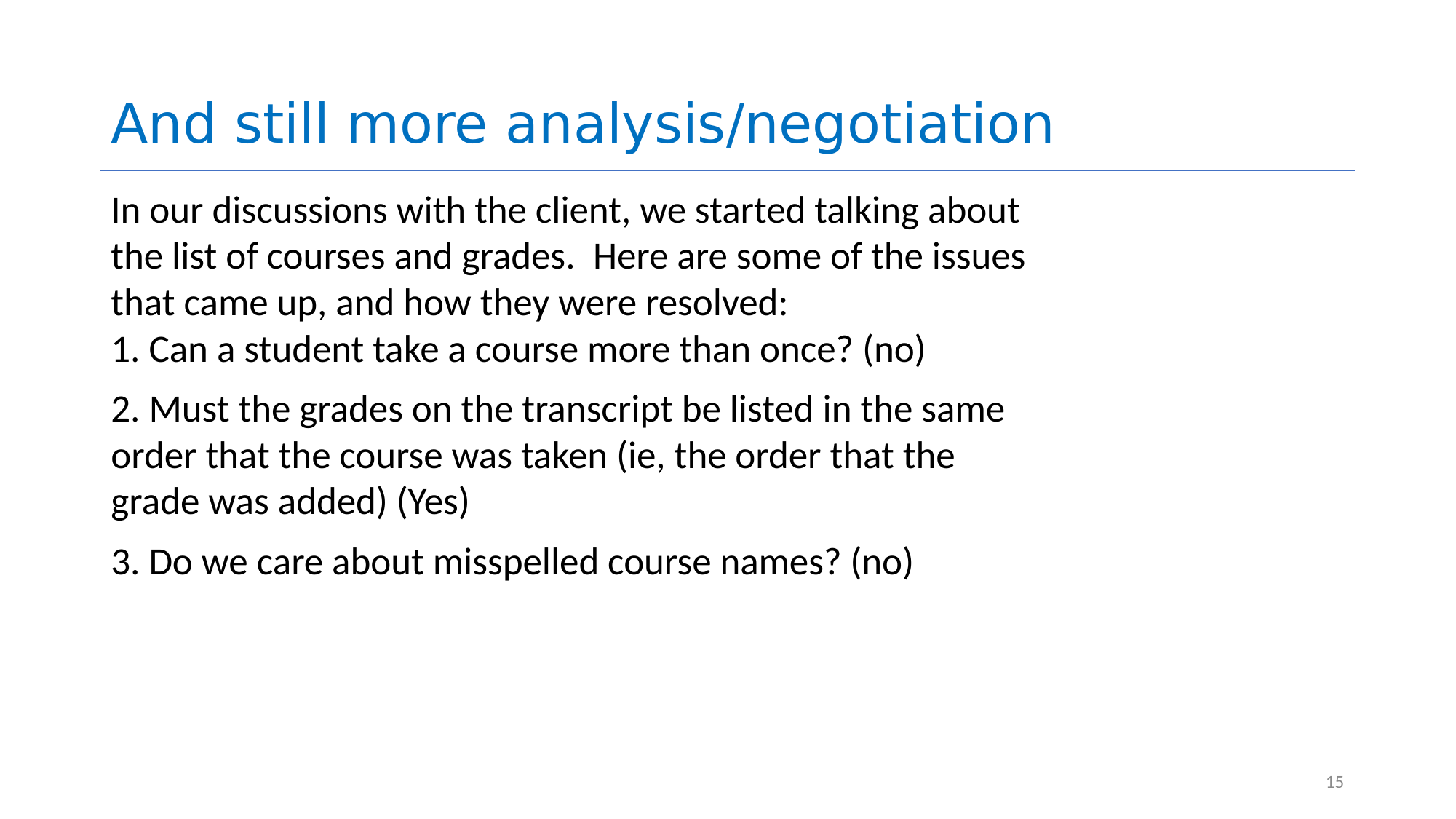

# And still more analysis/negotiation
In our discussions with the client, we started talking about the list of courses and grades.  Here are some of the issues that came up, and how they were resolved:
1. Can a student take a course more than once? (no)
2. Must the grades on the transcript be listed in the same order that the course was taken (ie, the order that the grade was added) (Yes)
3. Do we care about misspelled course names? (no)

15